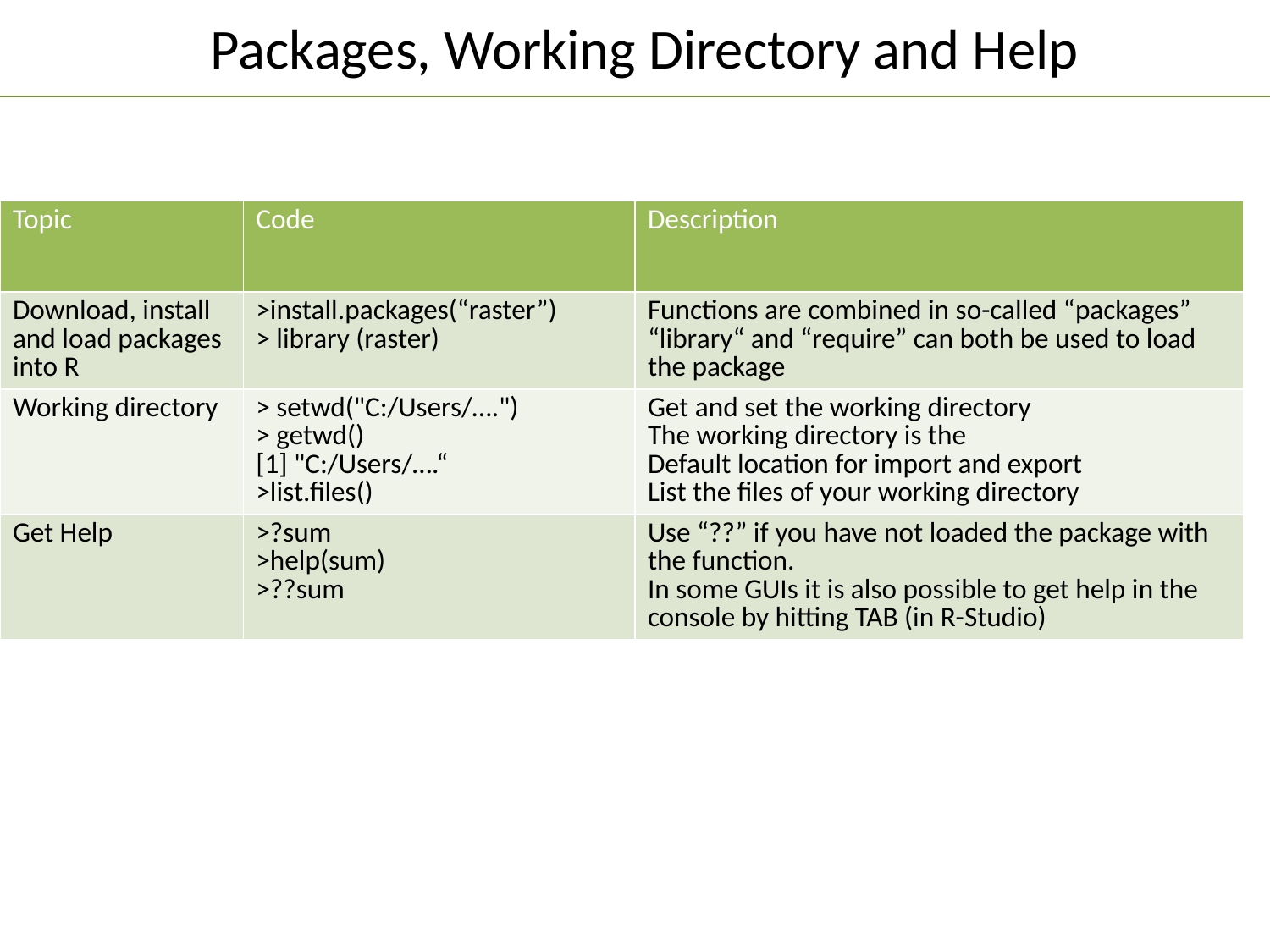

#
Packages, Working Directory and Help
| Topic | Code | Description |
| --- | --- | --- |
| Download, install and load packages into R | >install.packages(“raster”) > library (raster) | Functions are combined in so-called “packages” “library“ and “require” can both be used to load the package |
| Working directory | > setwd("C:/Users/….") > getwd() [1] "C:/Users/….“ >list.files() | Get and set the working directory The working directory is the Default location for import and export List the files of your working directory |
| Get Help | >?sum >help(sum) >??sum | Use “??” if you have not loaded the package with the function. In some GUIs it is also possible to get help in the console by hitting TAB (in R-Studio) |